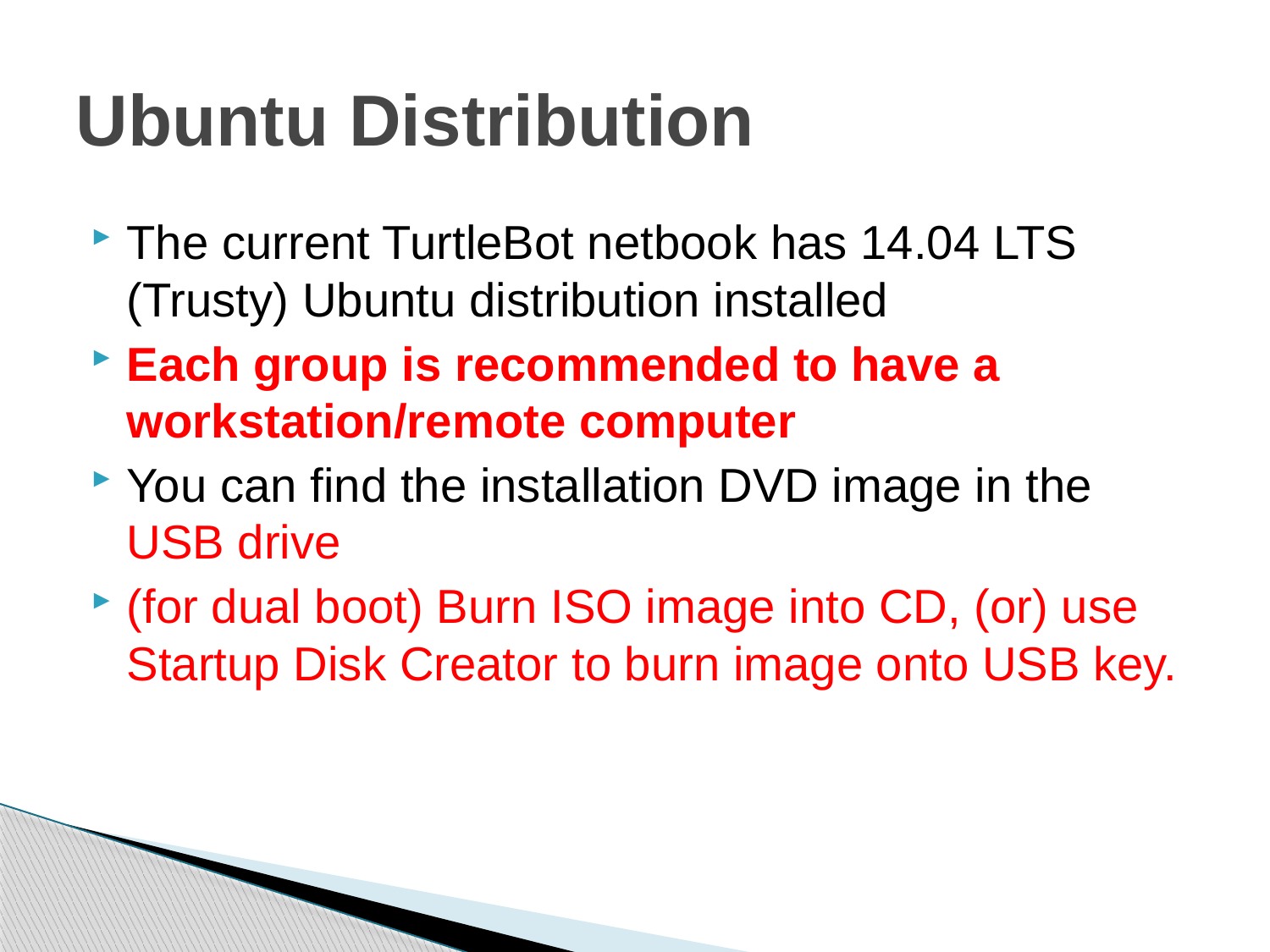

# Ubuntu Distribution
The current TurtleBot netbook has 14.04 LTS (Trusty) Ubuntu distribution installed
Each group is recommended to have a workstation/remote computer
You can find the installation DVD image in the USB drive
(for dual boot) Burn ISO image into CD, (or) use Startup Disk Creator to burn image onto USB key.